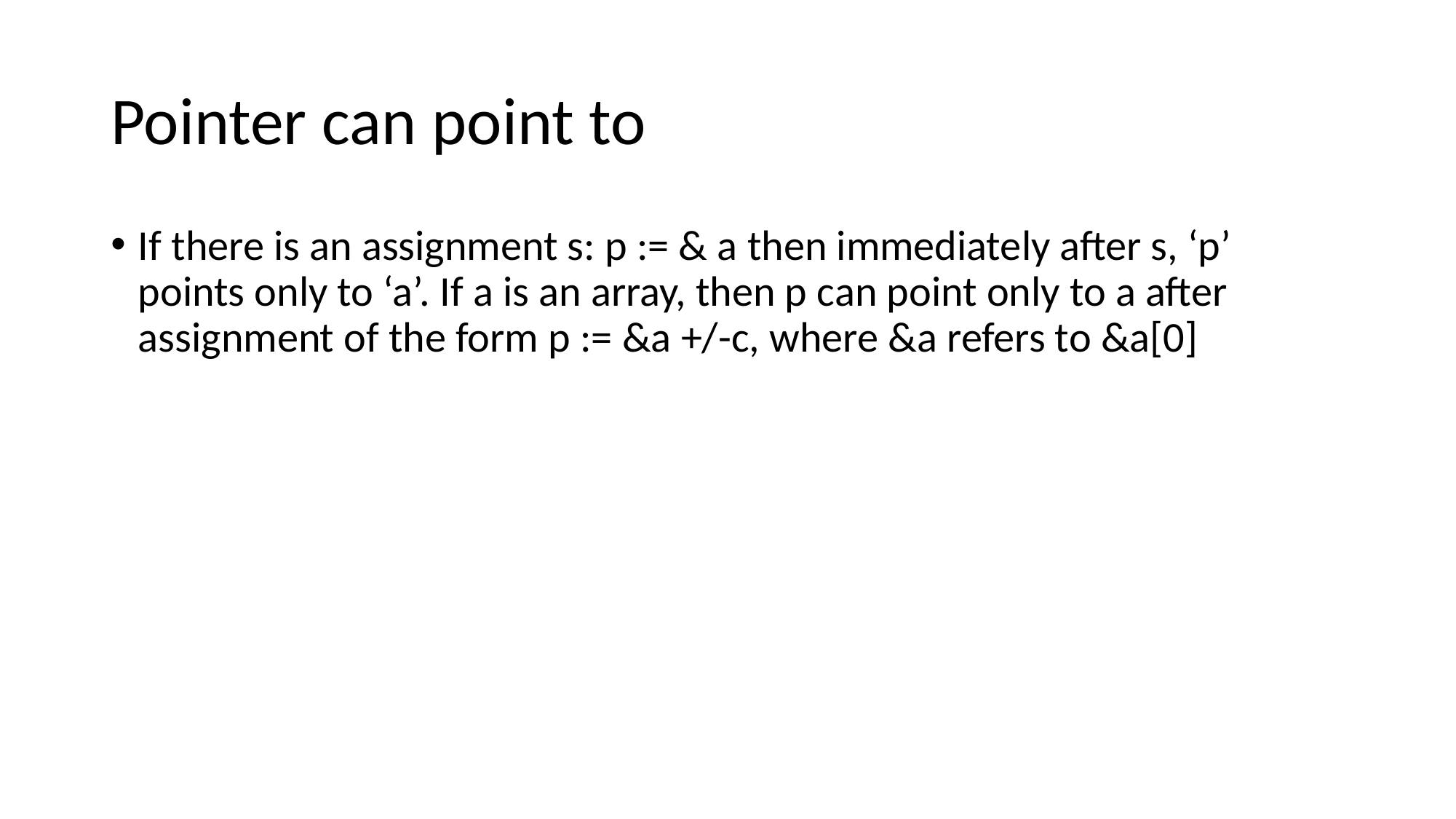

# Pointer can point to
If there is an assignment s: p := & a then immediately after s, ‘p’ points only to ‘a’. If a is an array, then p can point only to a after assignment of the form p := &a +/-c, where &a refers to &a[0]